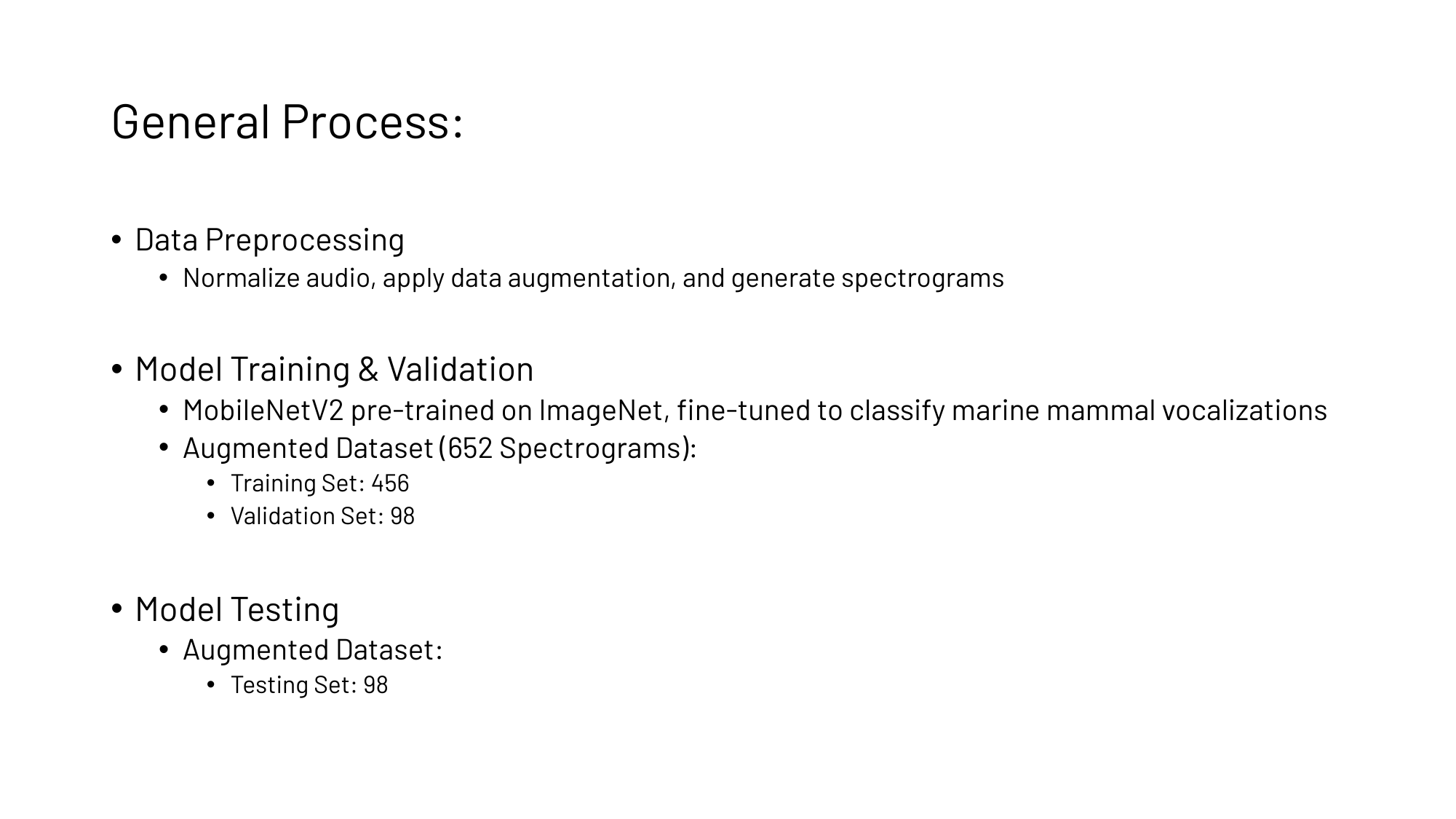

# General Process:
Data Preprocessing
Normalize audio, apply data augmentation, and generate spectrograms

Model Training & Validation
MobileNetV2 pre-trained on ImageNet, fine-tuned to classify marine mammal vocalizations
Augmented Dataset (652 Spectrograms):
Training Set: 456
Validation Set: 98

Model Testing
Augmented Dataset:
Testing Set: 98